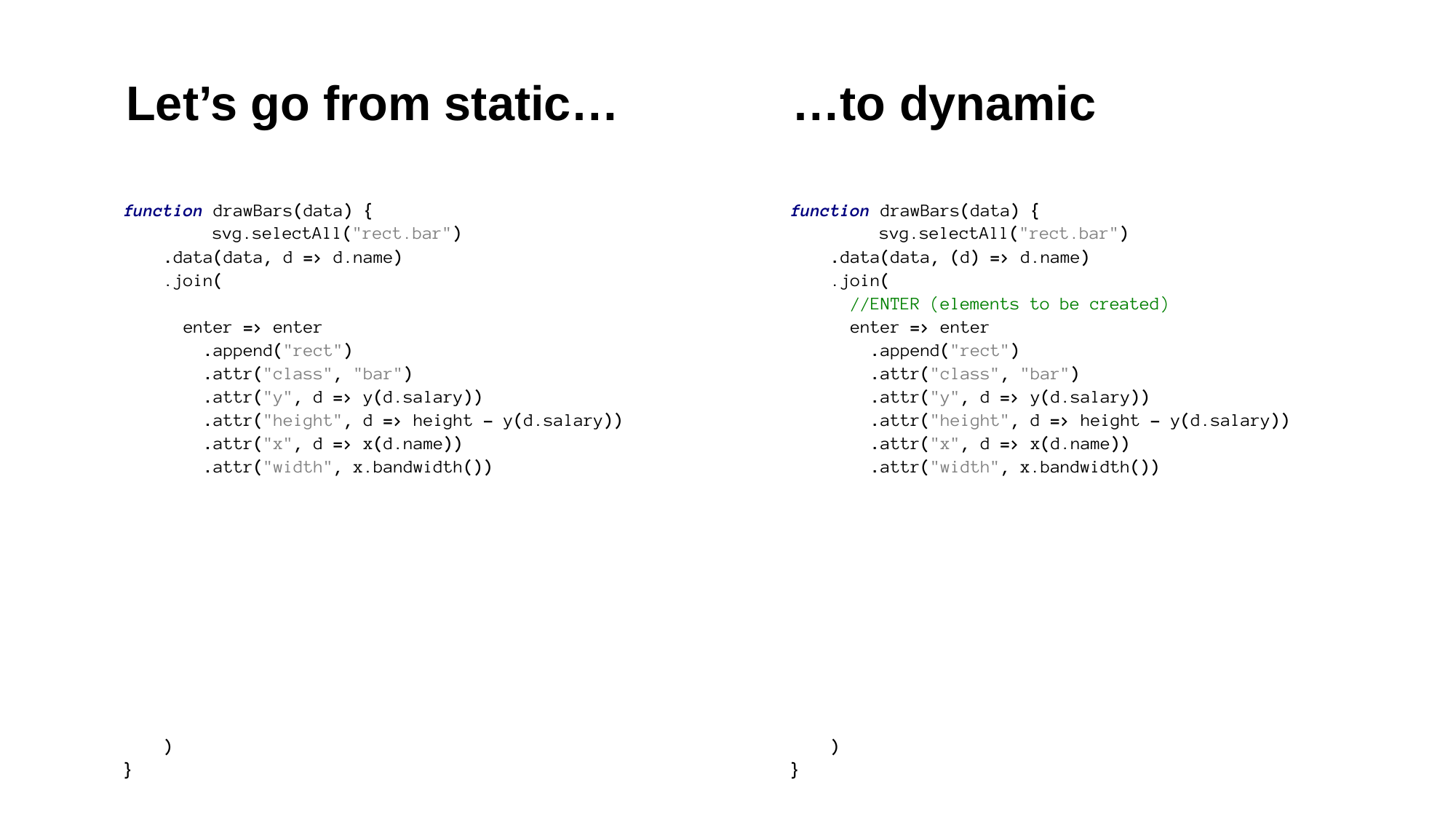

# Let’s go from static…
…to dynamic
    function drawBars(data) {
	  svg.selectAll("rect.bar")
        .data(data, d => d.name)
        .join(

          enter => enter
            .append("rect")
            .attr("class", "bar")
            .attr("y", d => y(d.salary))
            .attr("height", d => height - y(d.salary))
            .attr("x", d => x(d.name))
            .attr("width", x.bandwidth())

        )
    }
    function drawBars(data) {
	  svg.selectAll("rect.bar")
        .data(data, (d) => d.name)
        .join(
          //ENTER (elements to be created)
          enter => enter
            .append("rect")
            .attr("class", "bar")
            .attr("y", d => y(d.salary))
            .attr("height", d => height - y(d.salary))
            .attr("x", d => x(d.name))
            .attr("width", x.bandwidth())

        )
    }